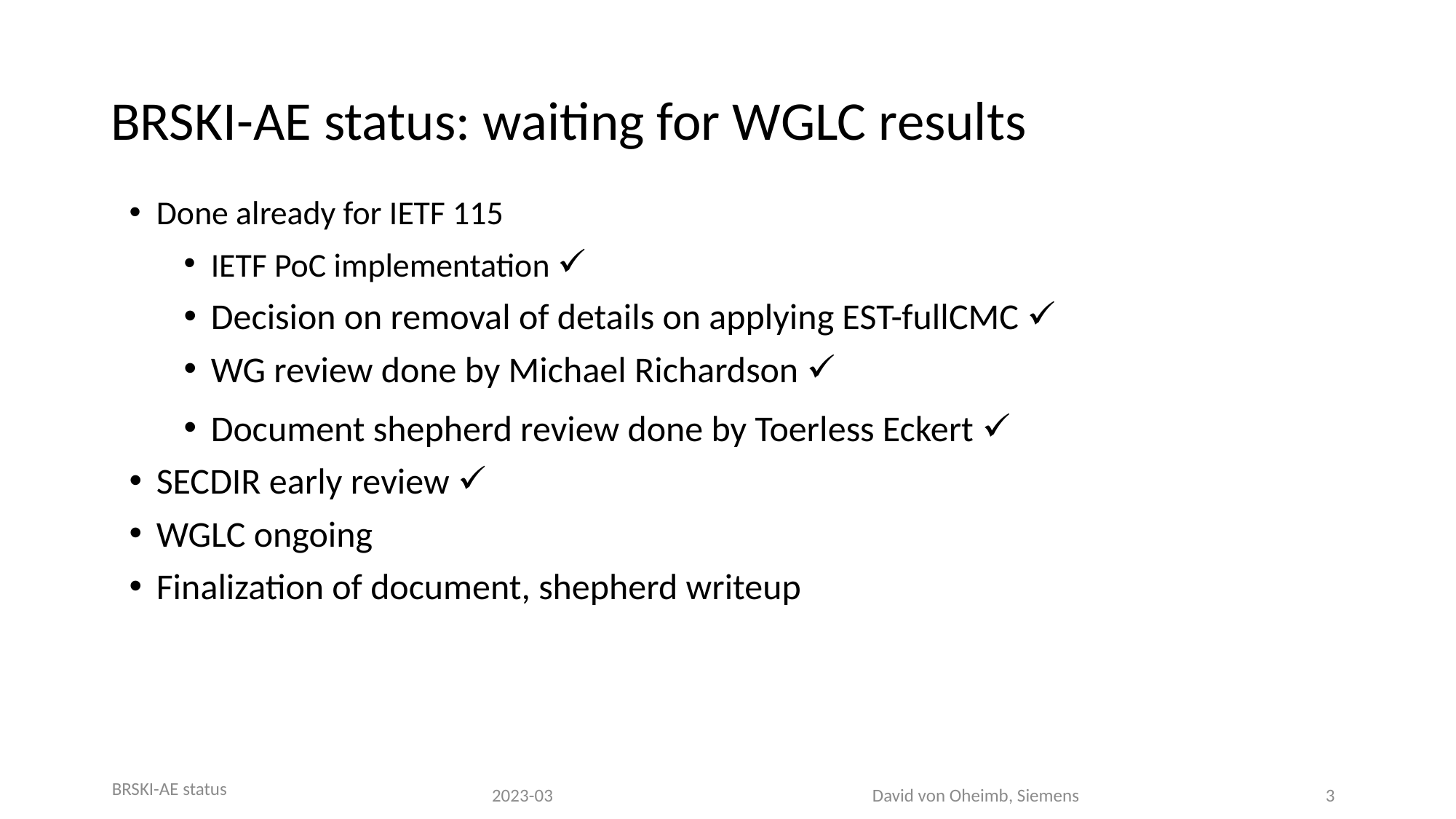

BRSKI-AE status: waiting for WGLC results
Done already for IETF 115
IETF PoC implementation ✓
Decision on removal of details on applying EST-fullCMC ✓
WG review done by Michael Richardson ✓
Document shepherd review done by Toerless Eckert ✓
SECDIR early review ✓
WGLC ongoing
Finalization of document, shepherd writeup